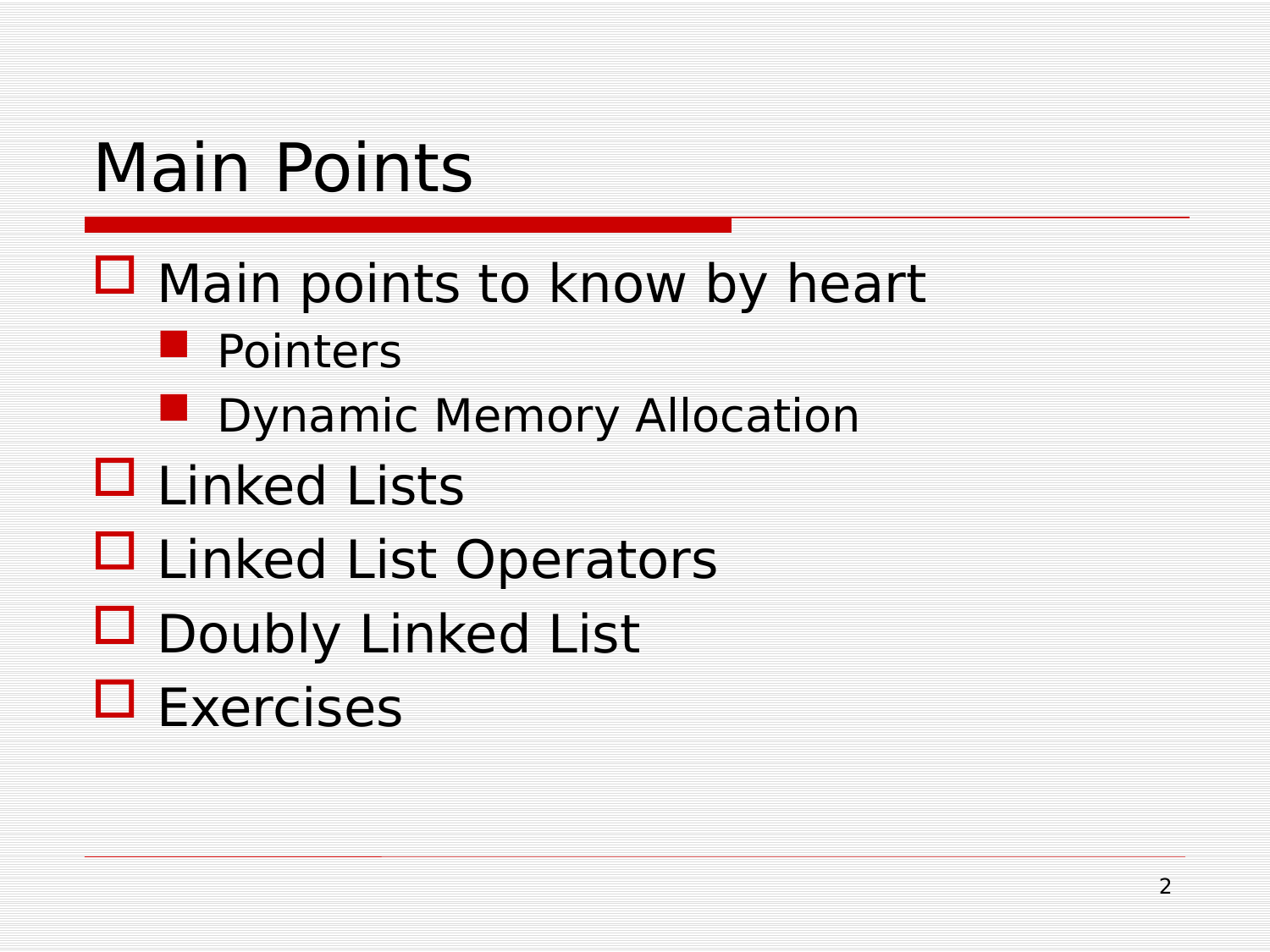

# Main Points
Main points to know by heart
Pointers
Dynamic Memory Allocation
Linked Lists
Linked List Operators
Doubly Linked List
Exercises

2